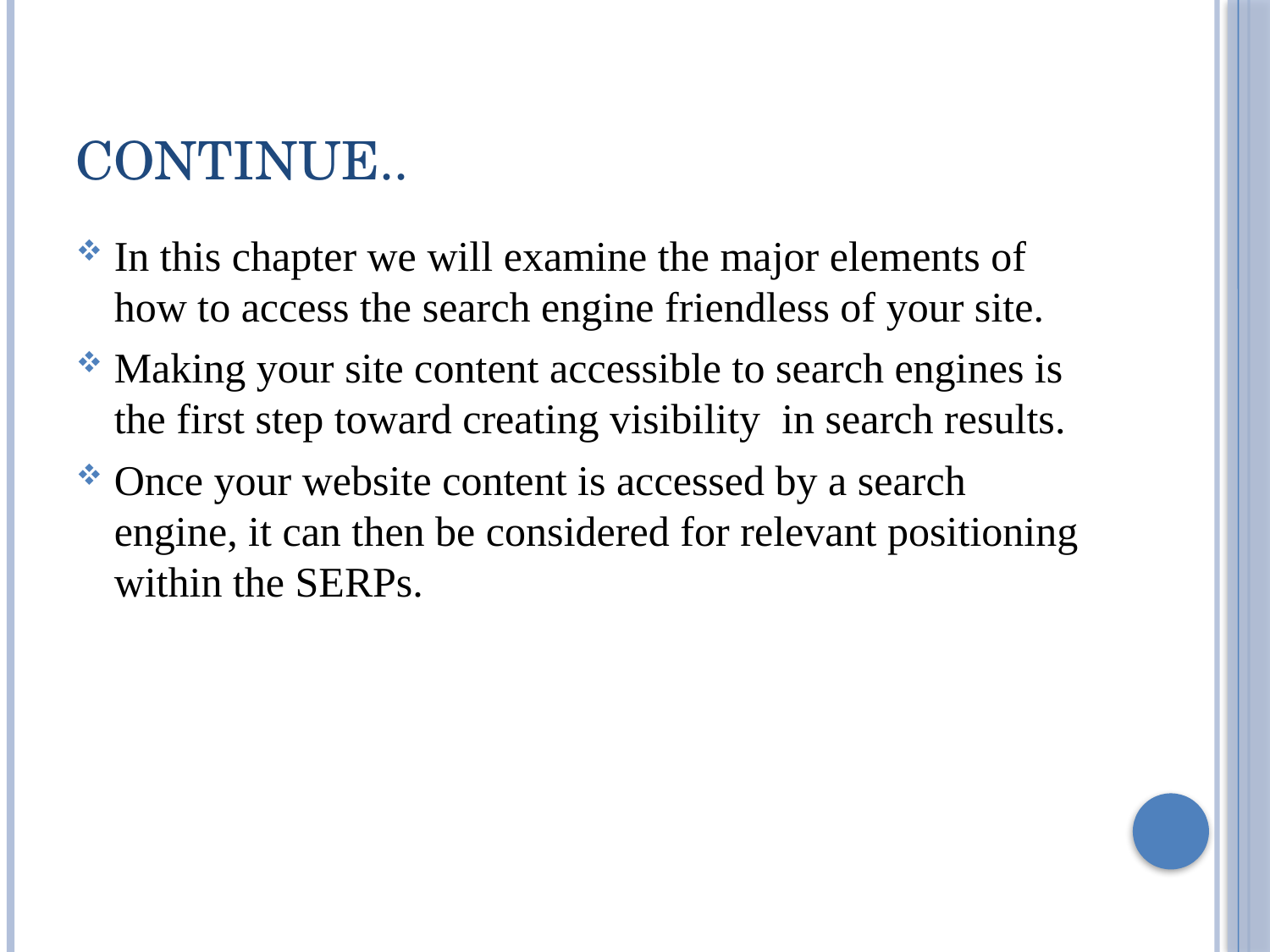

# Continue..
In this chapter we will examine the major elements of how to access the search engine friendless of your site.
Making your site content accessible to search engines is the first step toward creating visibility  in search results.
Once your website content is accessed by a search engine, it can then be considered for relevant positioning within the SERPs.